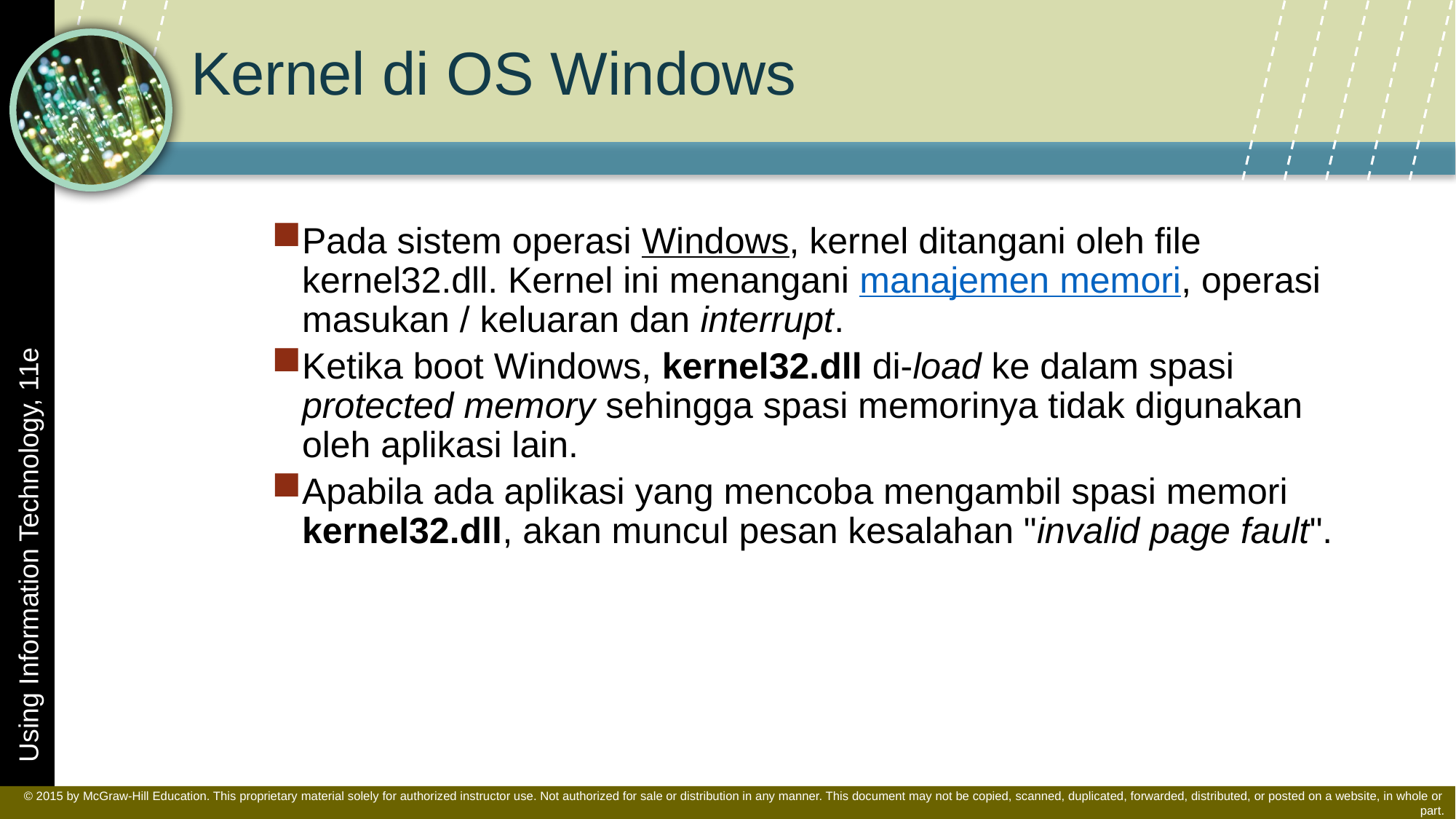

# Kernel di OS Windows
Pada sistem operasi Windows, kernel ditangani oleh file kernel32.dll. Kernel ini menangani manajemen memori, operasi masukan / keluaran dan interrupt.
Ketika boot Windows, kernel32.dll di-load ke dalam spasi protected memory sehingga spasi memorinya tidak digunakan oleh aplikasi lain.
Apabila ada aplikasi yang mencoba mengambil spasi memori kernel32.dll, akan muncul pesan kesalahan "invalid page fault".